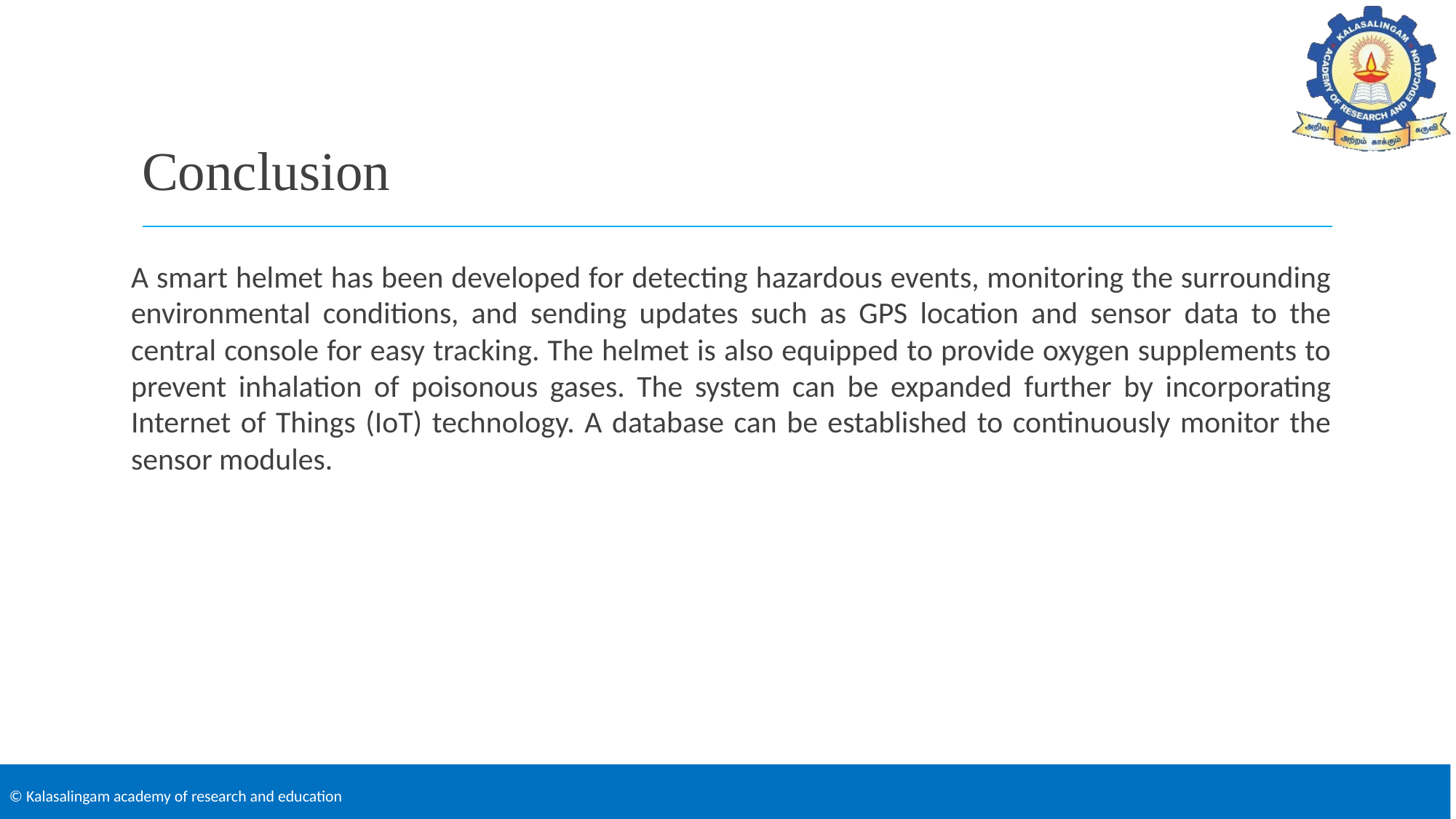

# Conclusion
A smart helmet has been developed for detecting hazardous events, monitoring the surrounding environmental conditions, and sending updates such as GPS location and sensor data to the central console for easy tracking. The helmet is also equipped to provide oxygen supplements to prevent inhalation of poisonous gases. The system can be expanded further by incorporating Internet of Things (IoT) technology. A database can be established to continuously monitor the sensor modules.